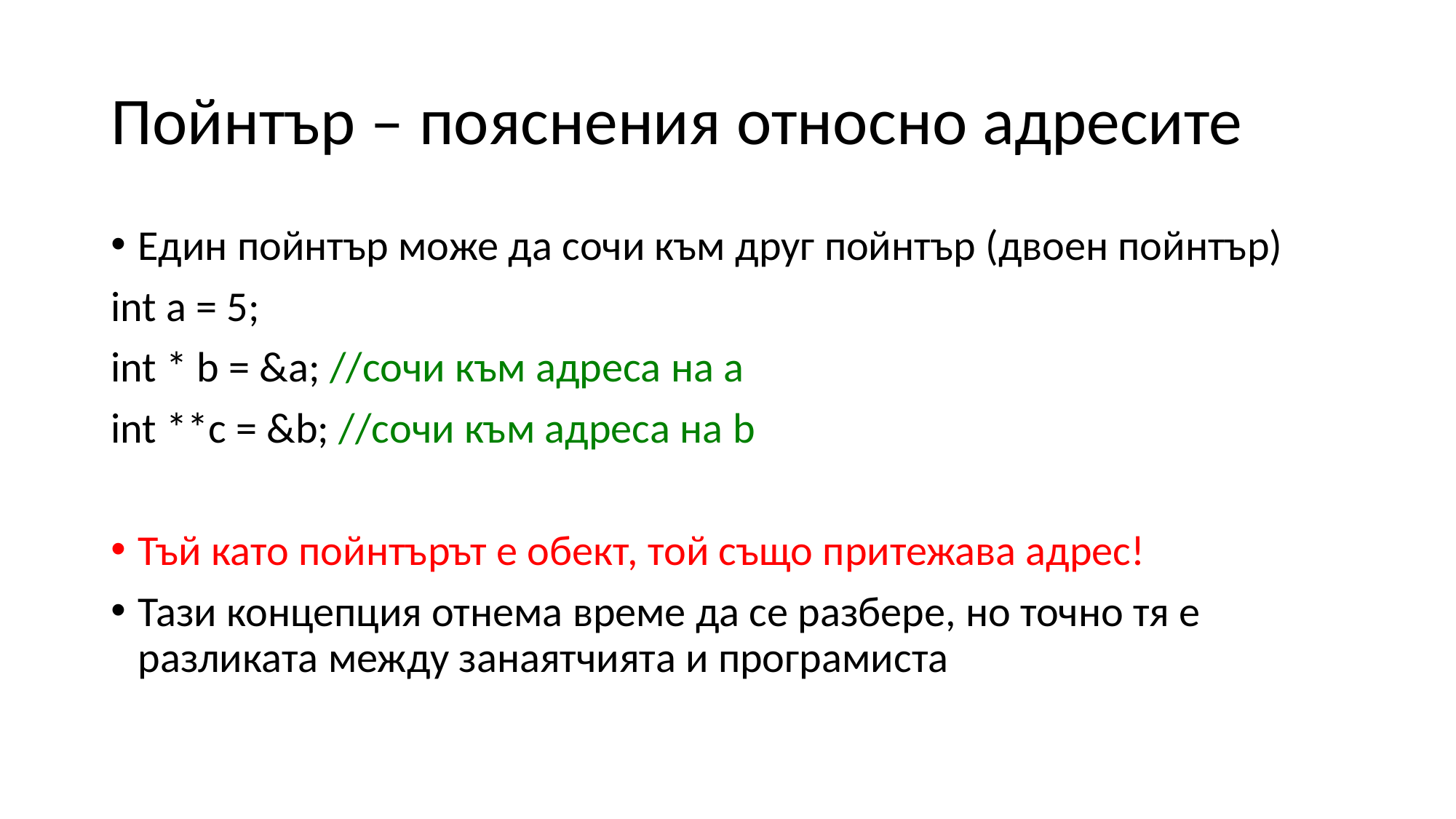

# Пойнтър – пояснения относно адресите
Един пойнтър може да сочи към друг пойнтър (двоен пойнтър)
int a = 5;
int * b = &a; //сочи към адреса на а
int **c = &b; //сочи към адреса на b

Тъй като пойнтърът е обект, той също притежава адрес!
Тази концепция отнема време да се разбере, но точно тя е разликата между занаятчията и програмиста